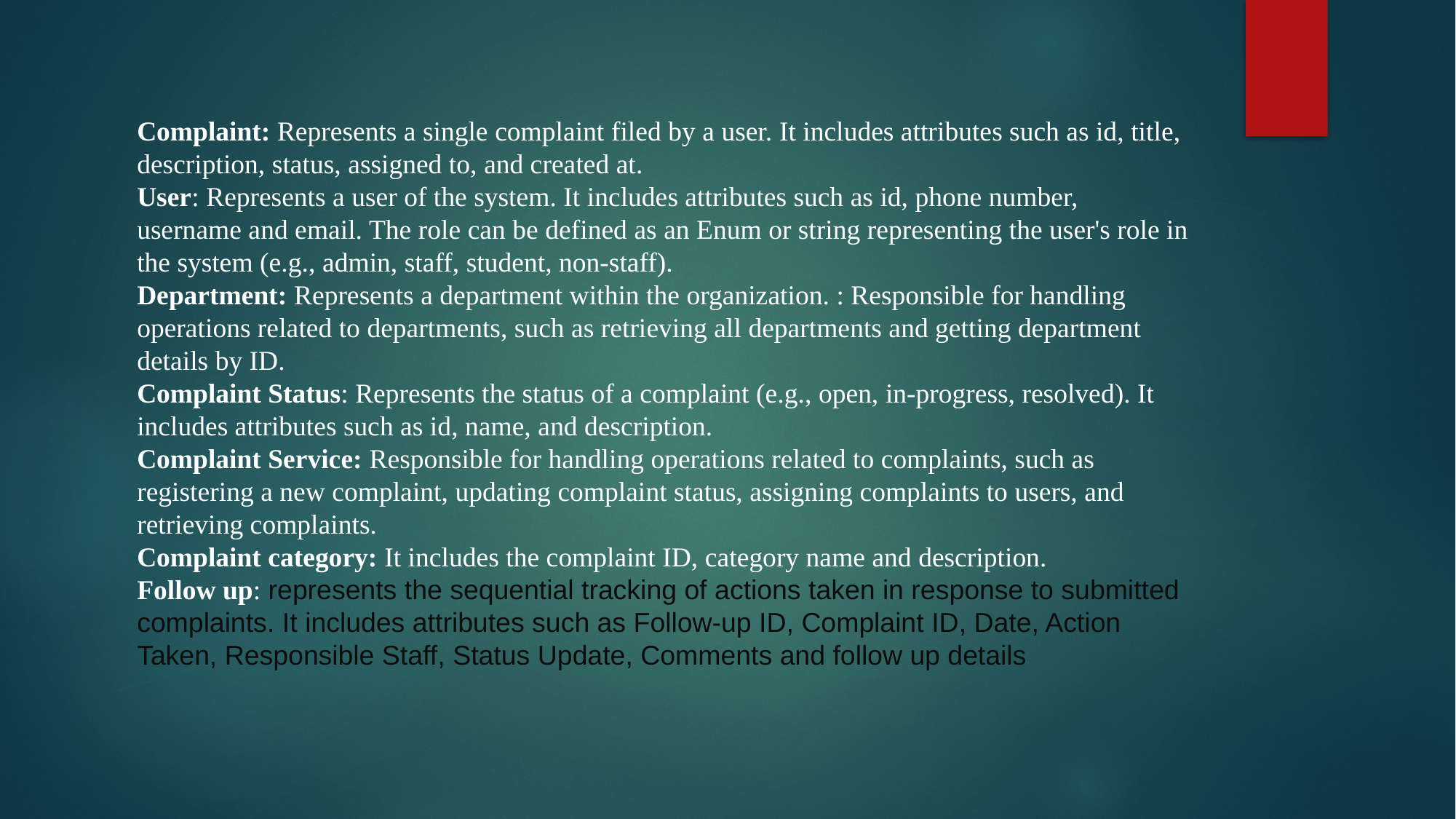

Complaint: Represents a single complaint filed by a user. It includes attributes such as id, title, description, status, assigned to, and created at.
User: Represents a user of the system. It includes attributes such as id, phone number, username and email. The role can be defined as an Enum or string representing the user's role in the system (e.g., admin, staff, student, non-staff).
Department: Represents a department within the organization. : Responsible for handling operations related to departments, such as retrieving all departments and getting department details by ID.
Complaint Status: Represents the status of a complaint (e.g., open, in-progress, resolved). It includes attributes such as id, name, and description.
Complaint Service: Responsible for handling operations related to complaints, such as registering a new complaint, updating complaint status, assigning complaints to users, and retrieving complaints.
Complaint category: It includes the complaint ID, category name and description.
Follow up: represents the sequential tracking of actions taken in response to submitted complaints. It includes attributes such as Follow-up ID, Complaint ID, Date, Action Taken, Responsible Staff, Status Update, Comments and follow up details